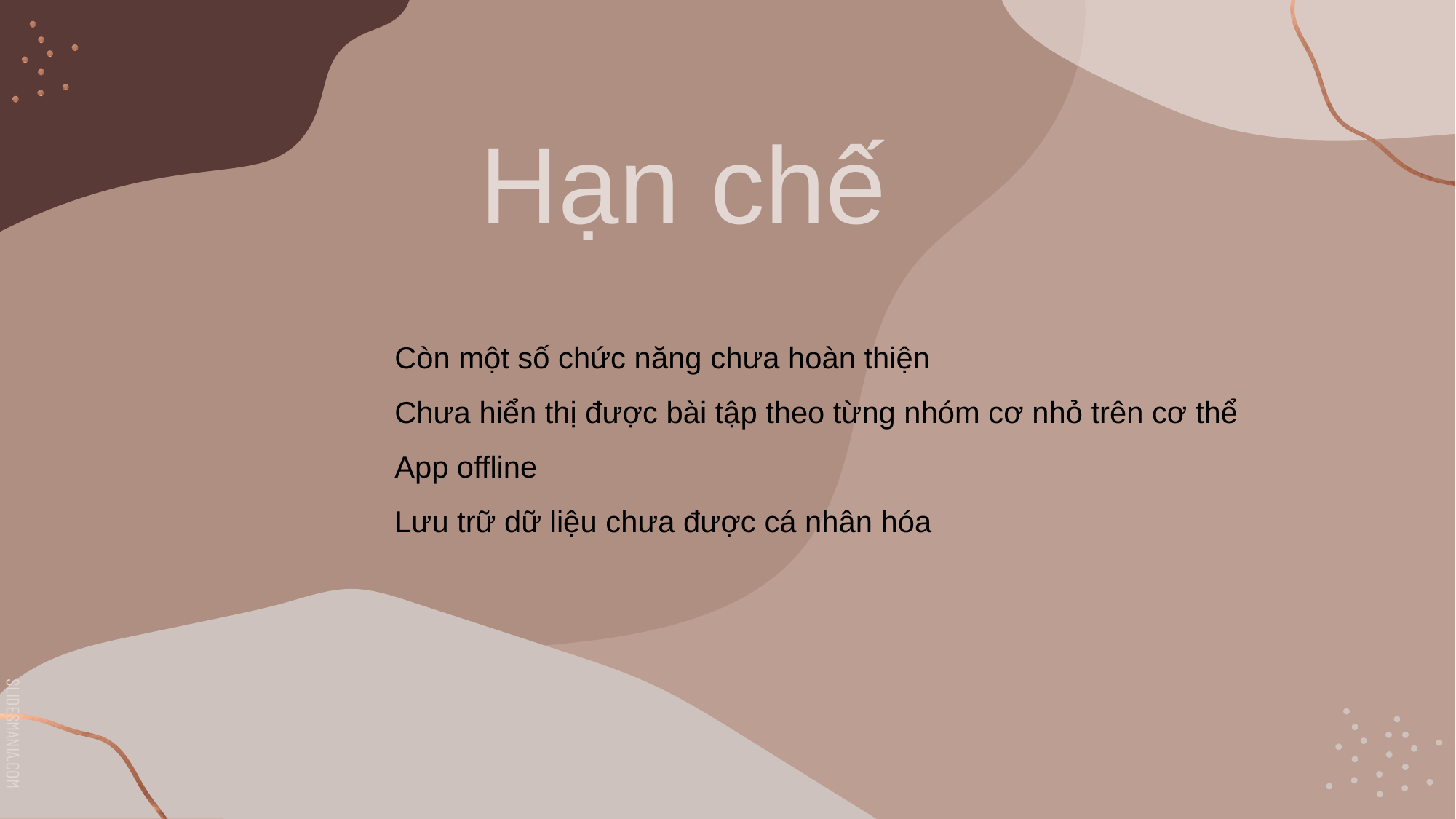

# Hạn chế
Còn một số chức năng chưa hoàn thiện
Chưa hiển thị được bài tập theo từng nhóm cơ nhỏ trên cơ thể
App offline
Lưu trữ dữ liệu chưa được cá nhân hóa